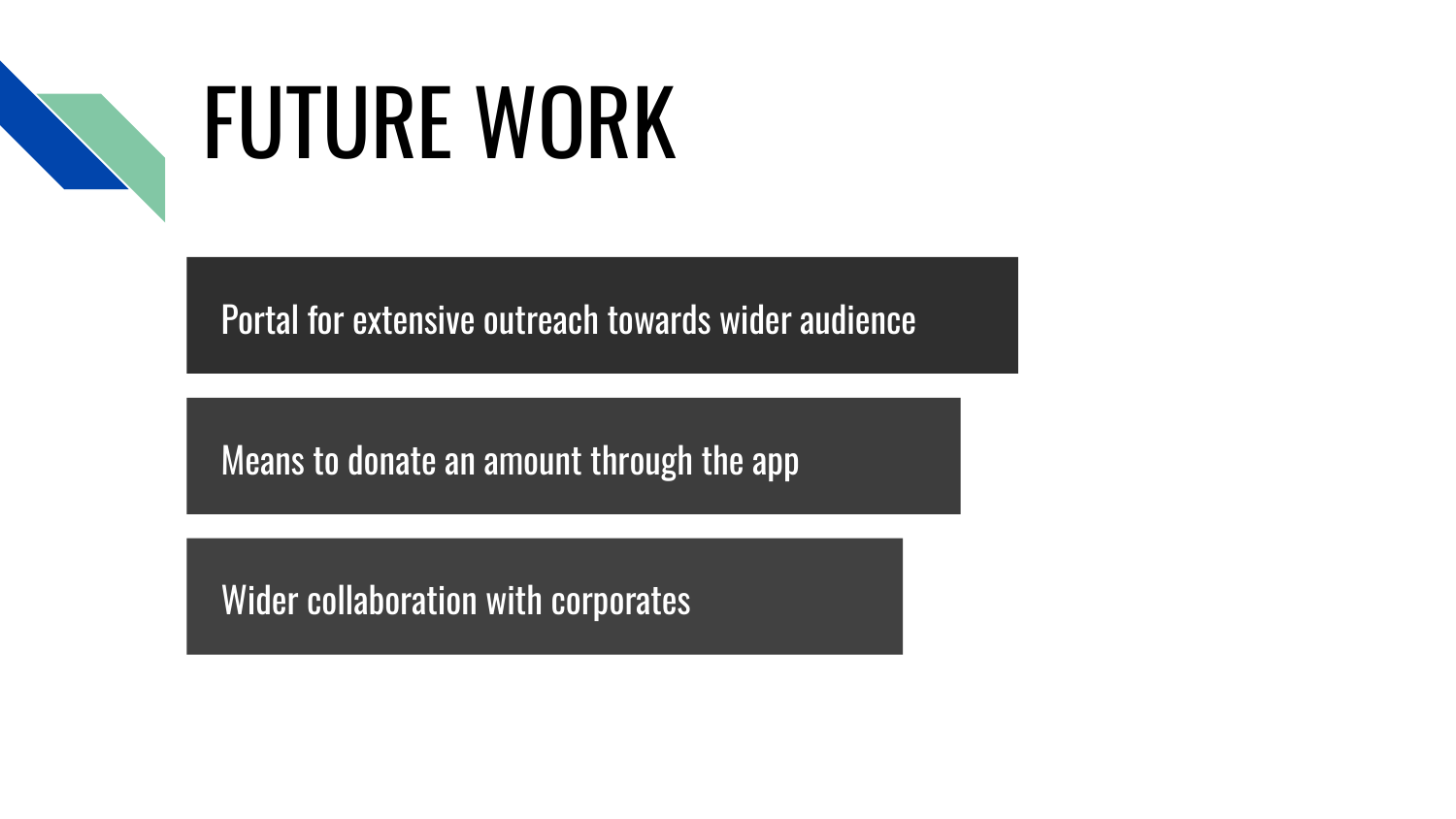

FUTURE WORK

Portal for extensive outreach towards wider audience

Means to donate an amount through the app

Wider collaboration with corporates